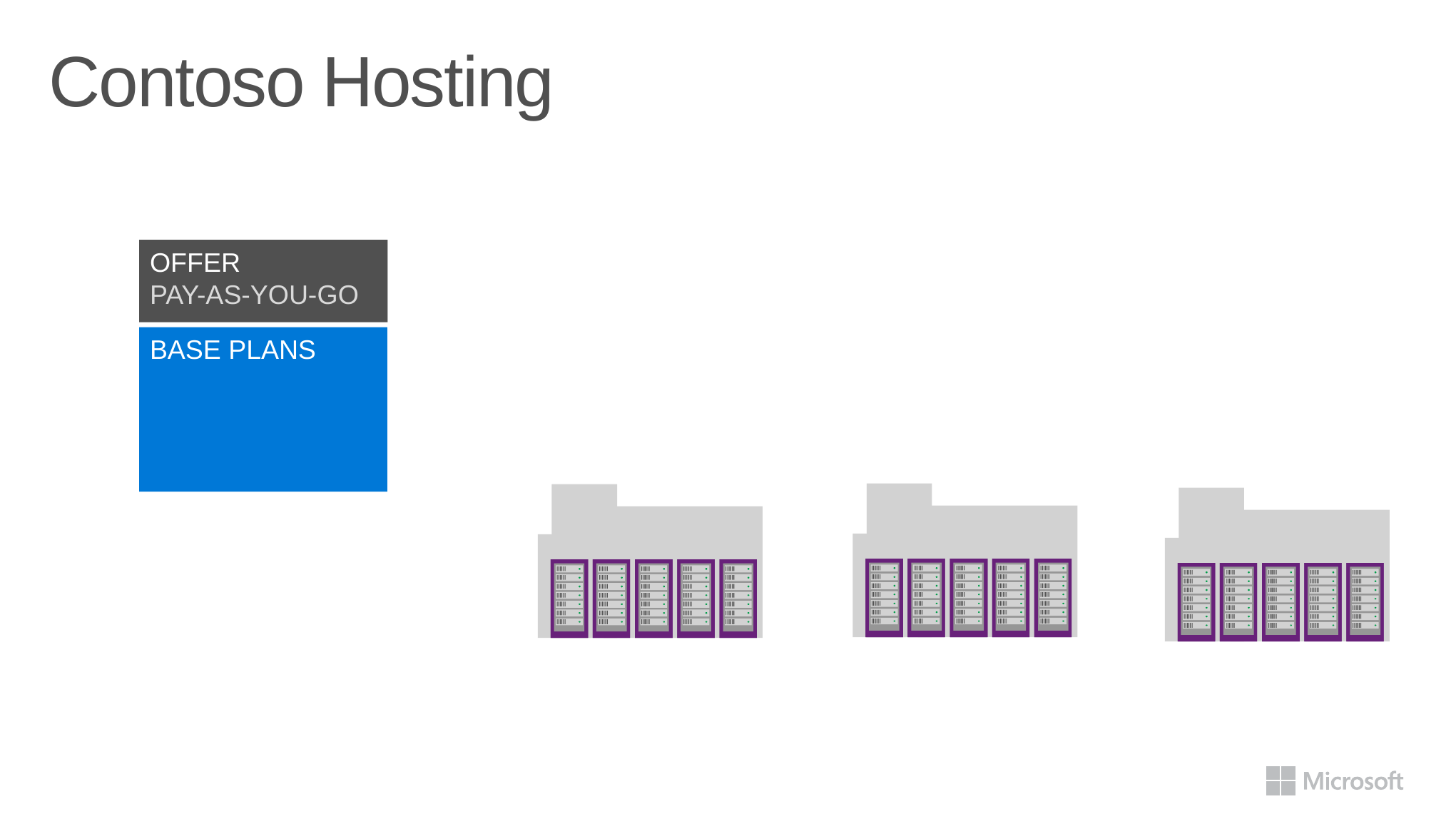

# Contoso Hosting
OFFER
PAY-AS-YOU-GO

BASE PLANS